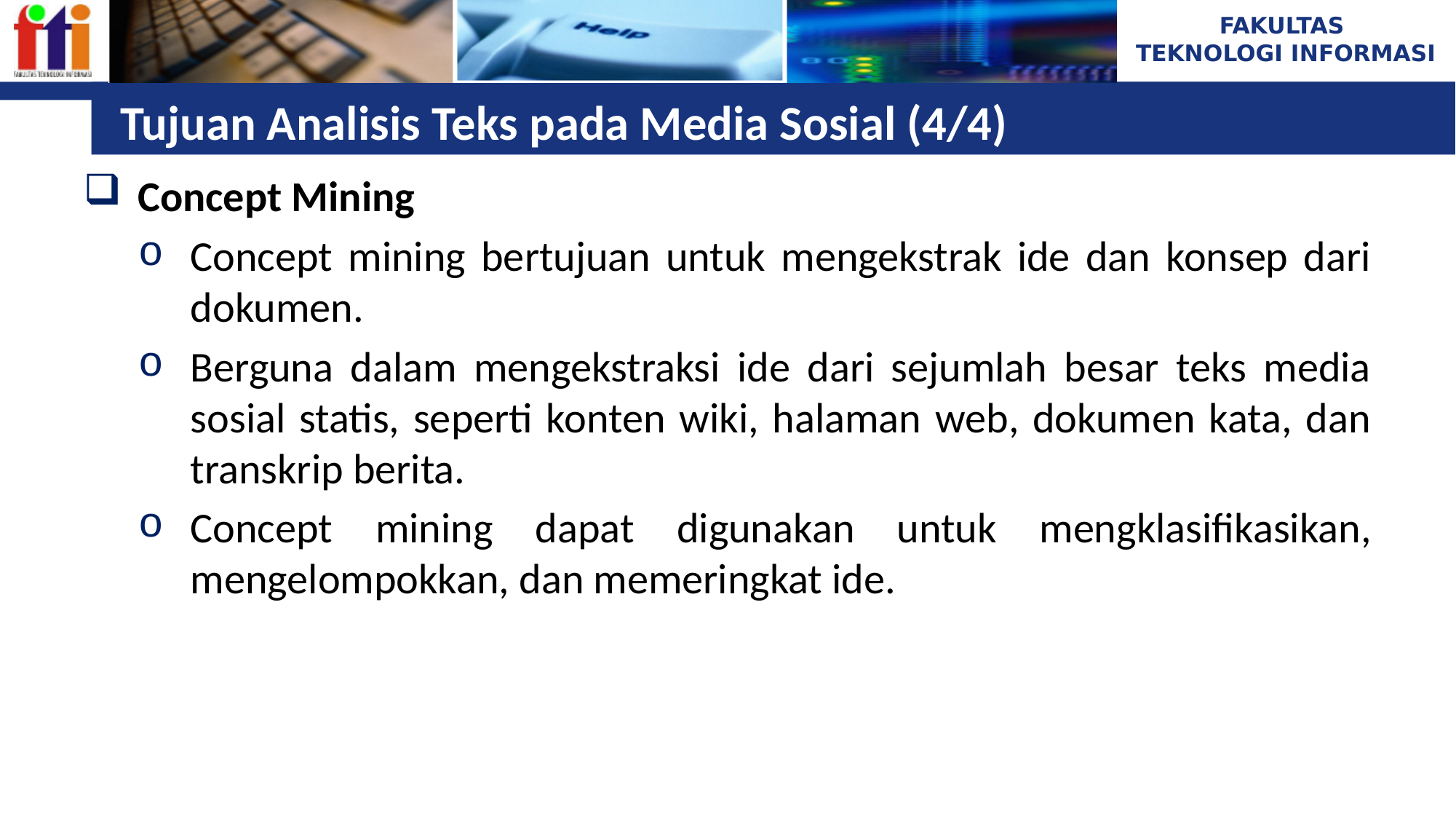

# Tujuan Analisis Teks pada Media Sosial (4/4)
Concept Mining
Concept mining bertujuan untuk mengekstrak ide dan konsep dari dokumen.
Berguna dalam mengekstraksi ide dari sejumlah besar teks media sosial statis, seperti konten wiki, halaman web, dokumen kata, dan transkrip berita.
Concept mining dapat digunakan untuk mengklasifikasikan, mengelompokkan, dan memeringkat ide.